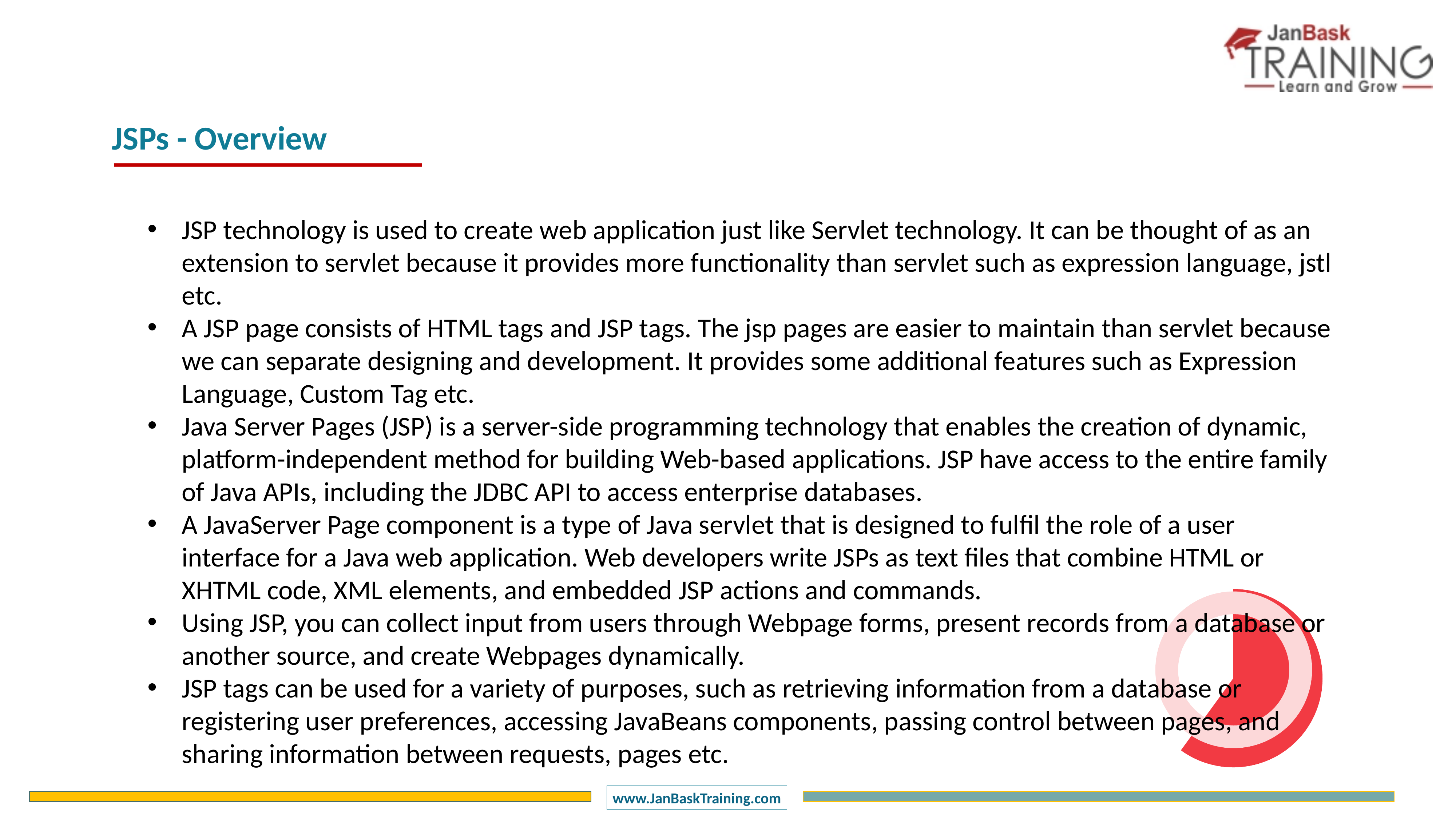

JSPs - Overview

JSP technology is used to create web application just like Servlet technology. It can be thought of as an extension to servlet because it provides more functionality than servlet such as expression language, jstl etc.
A JSP page consists of HTML tags and JSP tags. The jsp pages are easier to maintain than servlet because we can separate designing and development. It provides some additional features such as Expression Language, Custom Tag etc.
Java Server Pages (JSP) is a server-side programming technology that enables the creation of dynamic, platform-independent method for building Web-based applications. JSP have access to the entire family of Java APIs, including the JDBC API to access enterprise databases.
A JavaServer Page component is a type of Java servlet that is designed to fulfil the role of a user interface for a Java web application. Web developers write JSPs as text files that combine HTML or XHTML code, XML elements, and embedded JSP actions and commands.
Using JSP, you can collect input from users through Webpage forms, present records from a database or another source, and create Webpages dynamically.
JSP tags can be used for a variety of purposes, such as retrieving information from a database or registering user preferences, accessing JavaBeans components, passing control between pages, and sharing information between requests, pages etc.

### Chart

| Category | Sales |
|---|---|
| 1 Q | 60.0 |
| 2 Q | 40.0 |